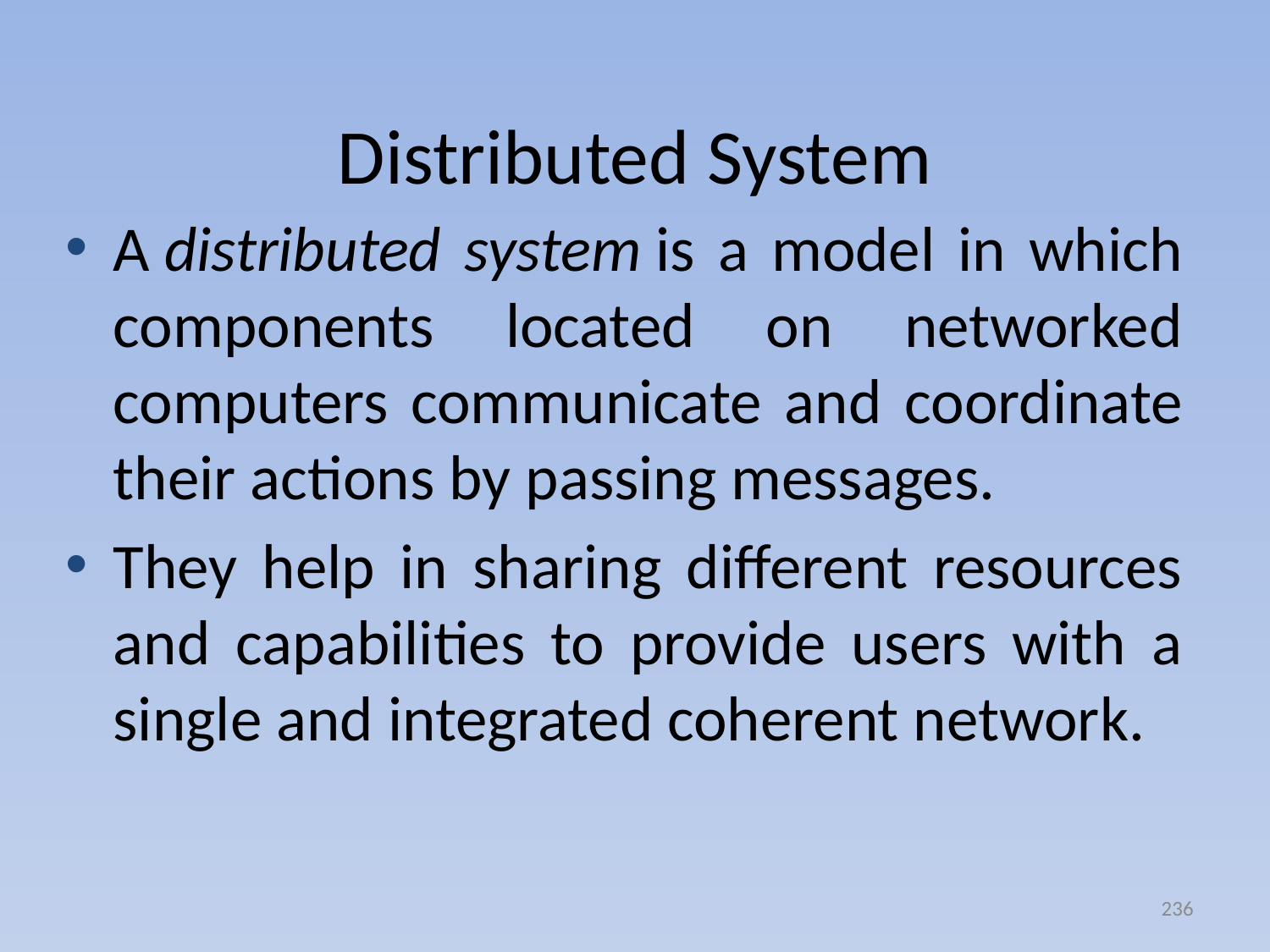

# Distributed System
A distributed system is a model in which components located on networked computers communicate and coordinate their actions by passing messages.
They help in sharing different resources and capabilities to provide users with a single and integrated coherent network.
236